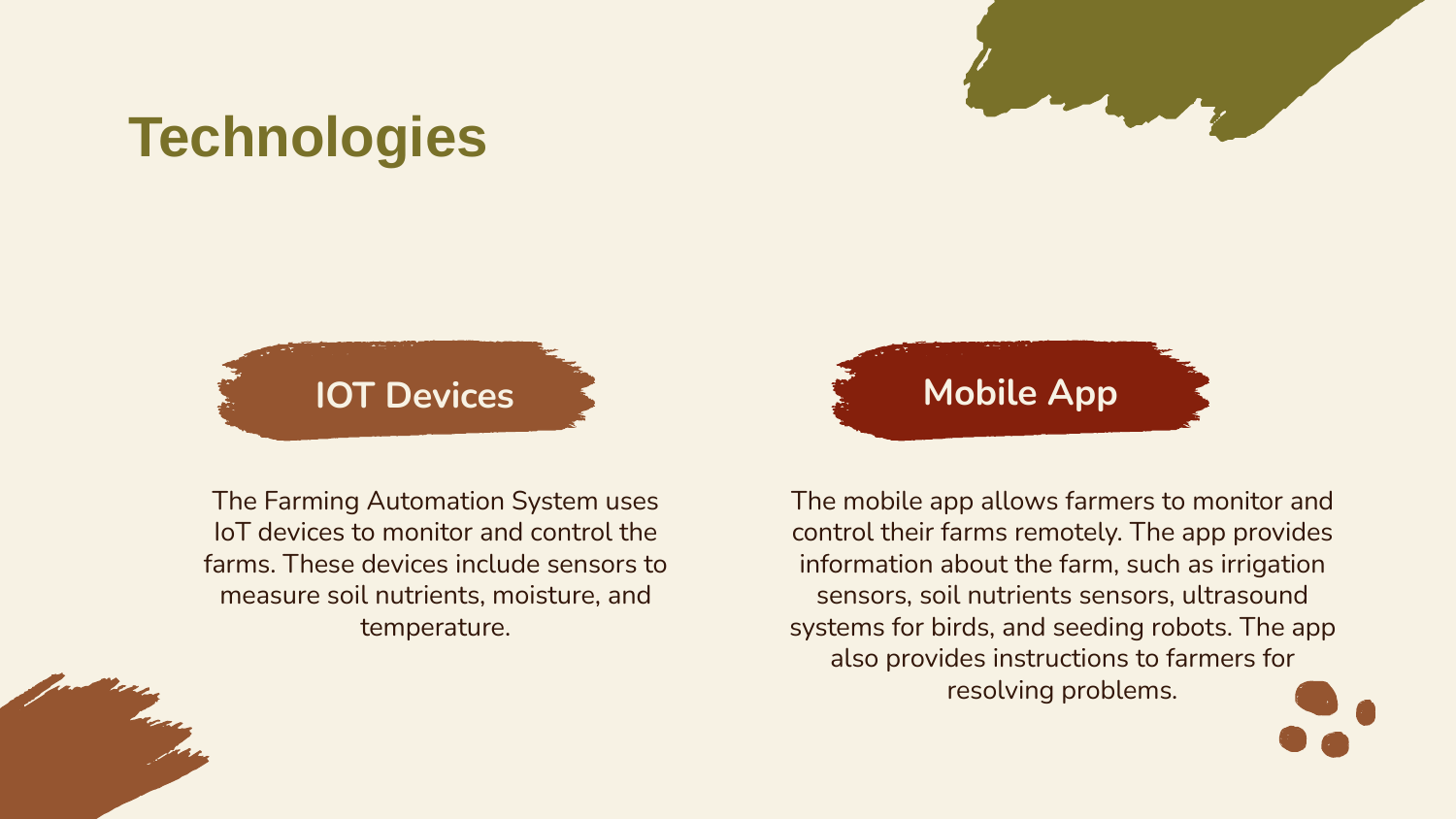

# Technologies

IOT Devices
Mobile App
The Farming Automation System uses IoT devices to monitor and control the farms. These devices include sensors to measure soil nutrients, moisture, and temperature.
The mobile app allows farmers to monitor and control their farms remotely. The app provides information about the farm, such as irrigation sensors, soil nutrients sensors, ultrasound systems for birds, and seeding robots. The app also provides instructions to farmers for resolving problems.